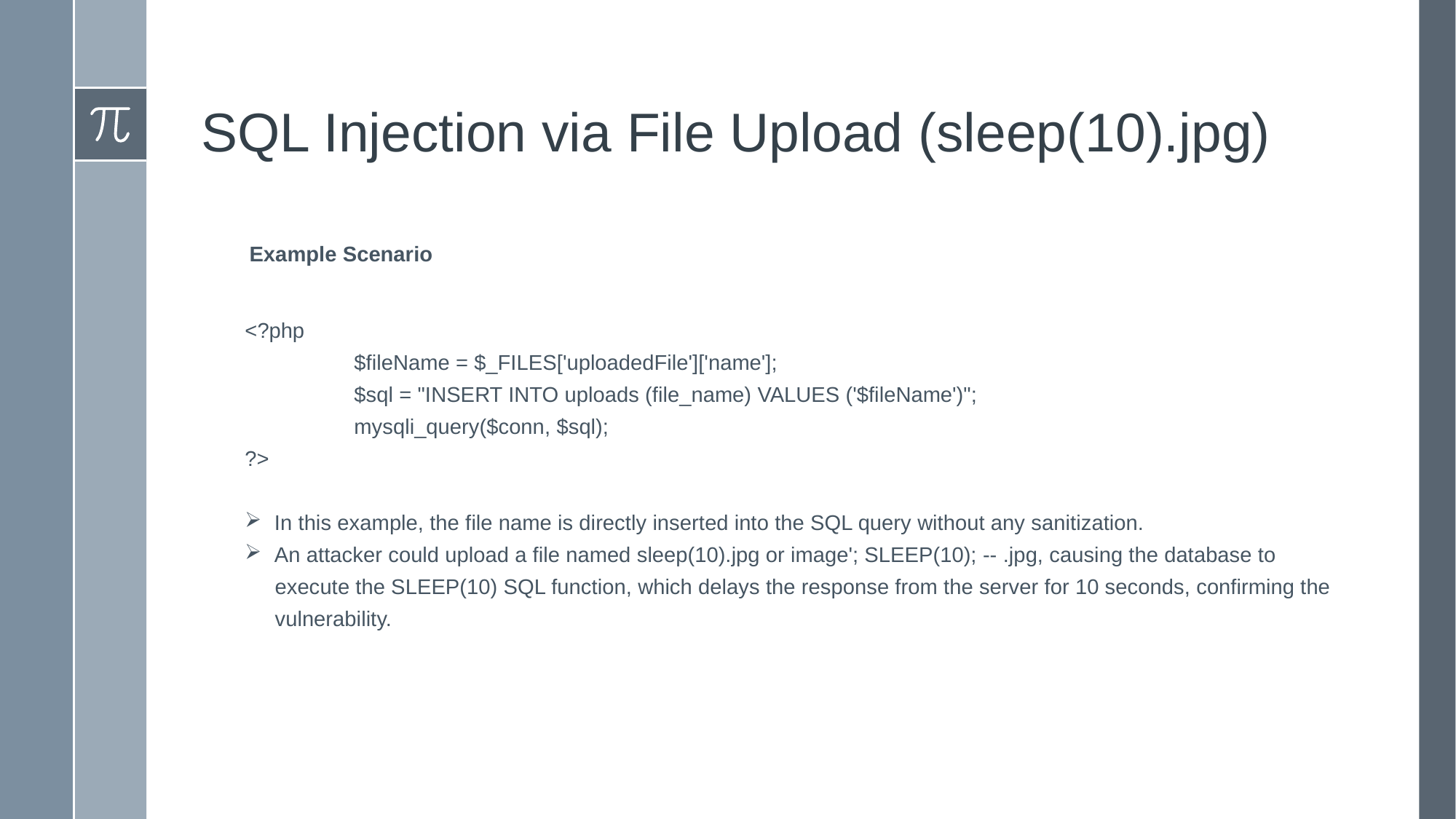

# SQL Injection via File Upload (sleep(10).jpg)

        Example Scenario

<?php
	$fileName = $_FILES['uploadedFile']['name'];
	$sql = "INSERT INTO uploads (file_name) VALUES ('$fileName')";
	mysqli_query($conn, $sql);
?>

In this example, the file name is directly inserted into the SQL query without any sanitization.
An attacker could upload a file named sleep(10).jpg or image'; SLEEP(10); -- .jpg, causing the database to
     execute the SLEEP(10) SQL function, which delays the response from the server for 10 seconds, confirming the
     vulnerability.